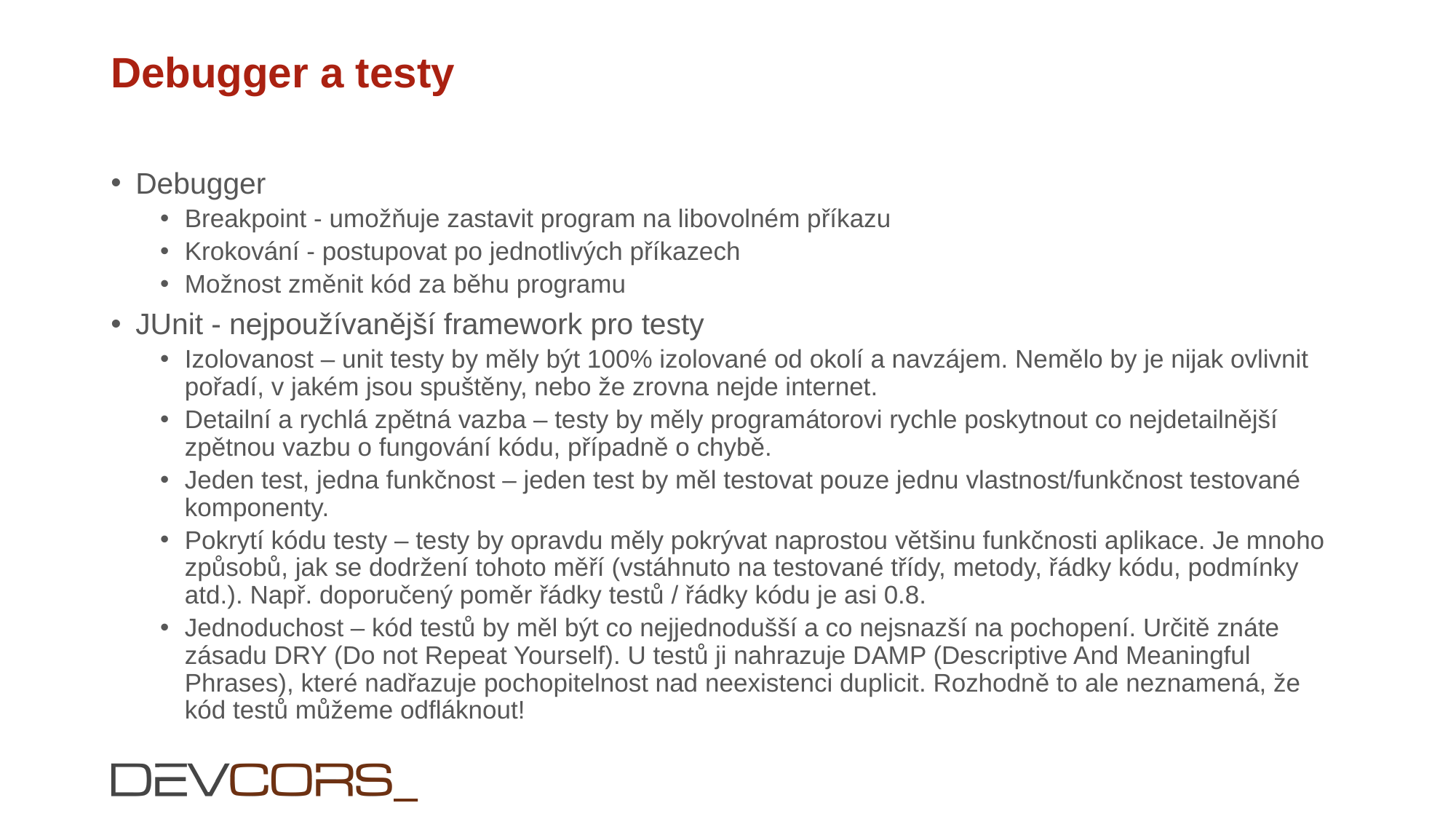

# Debugger a testy
Debugger
Breakpoint - umožňuje zastavit program na libovolném příkazu
Krokování - postupovat po jednotlivých příkazech
Možnost změnit kód za běhu programu
JUnit - nejpoužívanější framework pro testy
Izolovanost – unit testy by měly být 100% izolované od okolí a navzájem. Nemělo by je nijak ovlivnit pořadí, v jakém jsou spuštěny, nebo že zrovna nejde internet.
Detailní a rychlá zpětná vazba – testy by měly programátorovi rychle poskytnout co nejdetailnější zpětnou vazbu o fungování kódu, případně o chybě.
Jeden test, jedna funkčnost – jeden test by měl testovat pouze jednu vlastnost/funkčnost testované komponenty.
Pokrytí kódu testy – testy by opravdu měly pokrývat naprostou většinu funkčnosti aplikace. Je mnoho způsobů, jak se dodržení tohoto měří (vstáhnuto na testované třídy, metody, řádky kódu, podmínky atd.). Např. doporučený poměr řádky testů / řádky kódu je asi 0.8.
Jednoduchost – kód testů by měl být co nejjednodušší a co nejsnazší na pochopení. Určitě znáte zásadu DRY (Do not Repeat Yourself). U testů ji nahrazuje DAMP (Descriptive And Meaningful Phrases), které nadřazuje pochopitelnost nad neexistenci duplicit. Rozhodně to ale neznamená, že kód testů můžeme odfláknout!